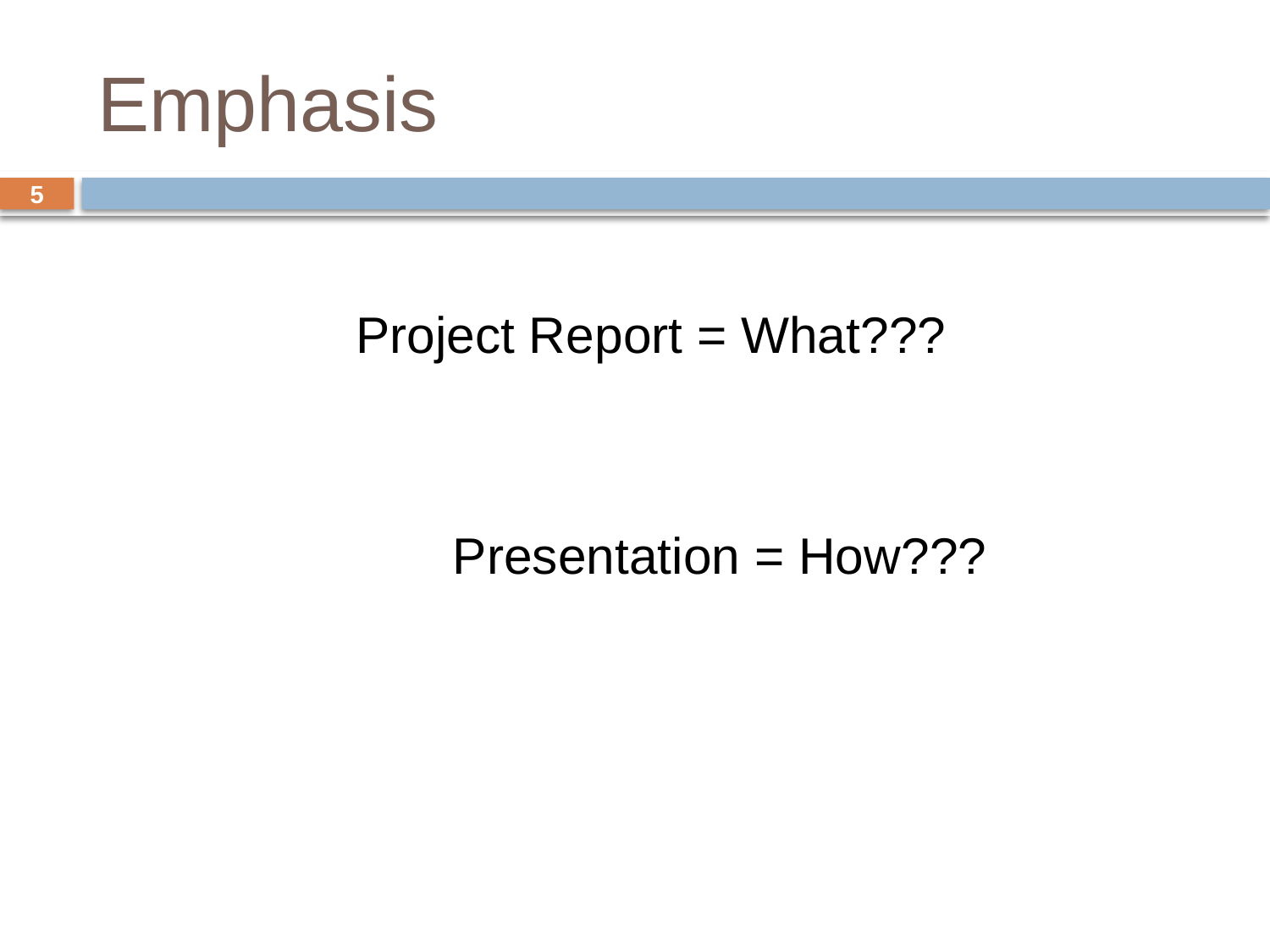

# Emphasis
5

Project Report = What???

 			    Presentation = How???